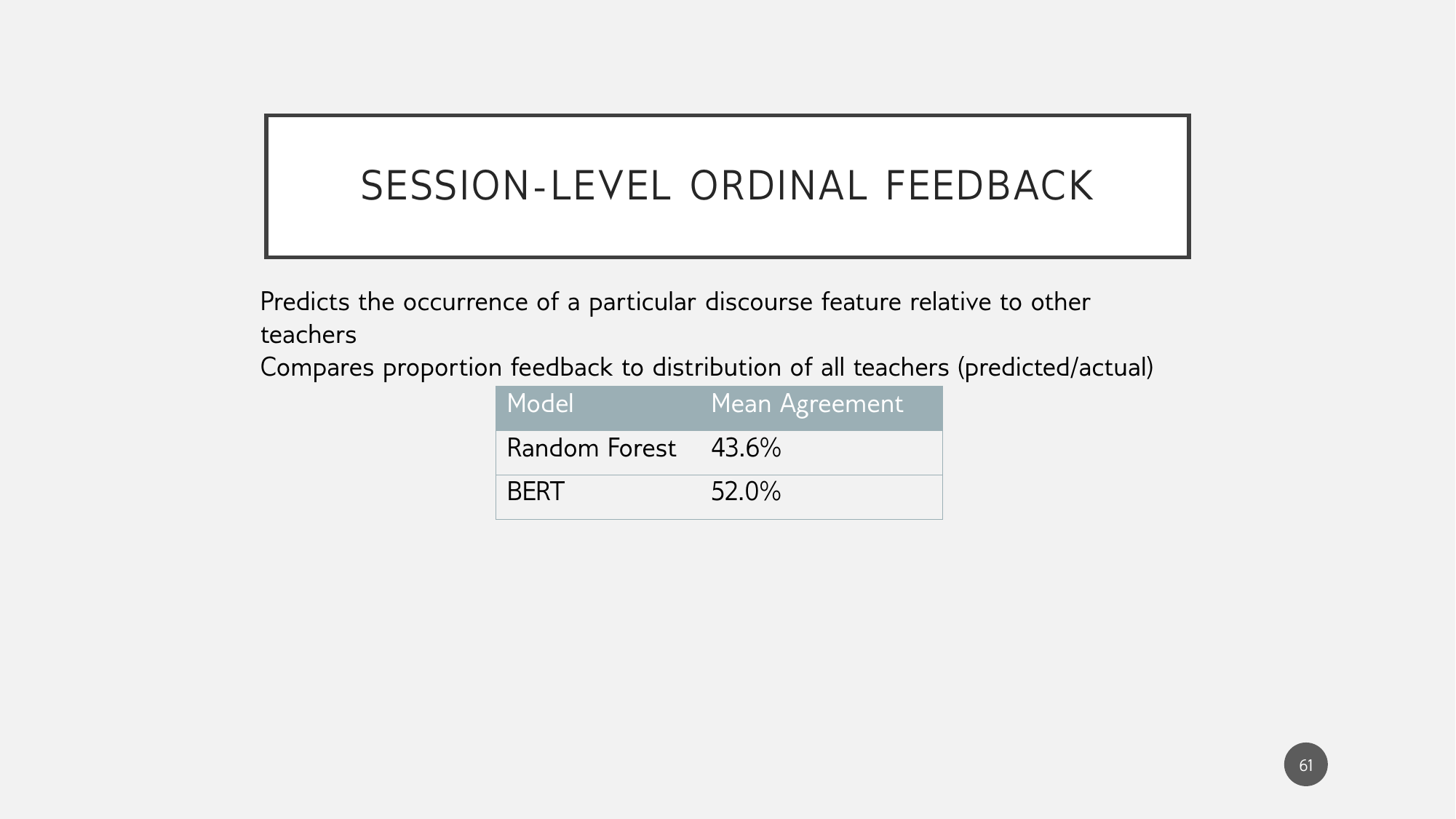

# Session-level Ordinal Feedback
Predicts the occurrence of a particular discourse feature relative to other teachers
Compares proportion feedback to distribution of all teachers (predicted/actual)
| Model | Mean Agreement |
| --- | --- |
| Random Forest | 43.6% |
| BERT | 52.0% |
61